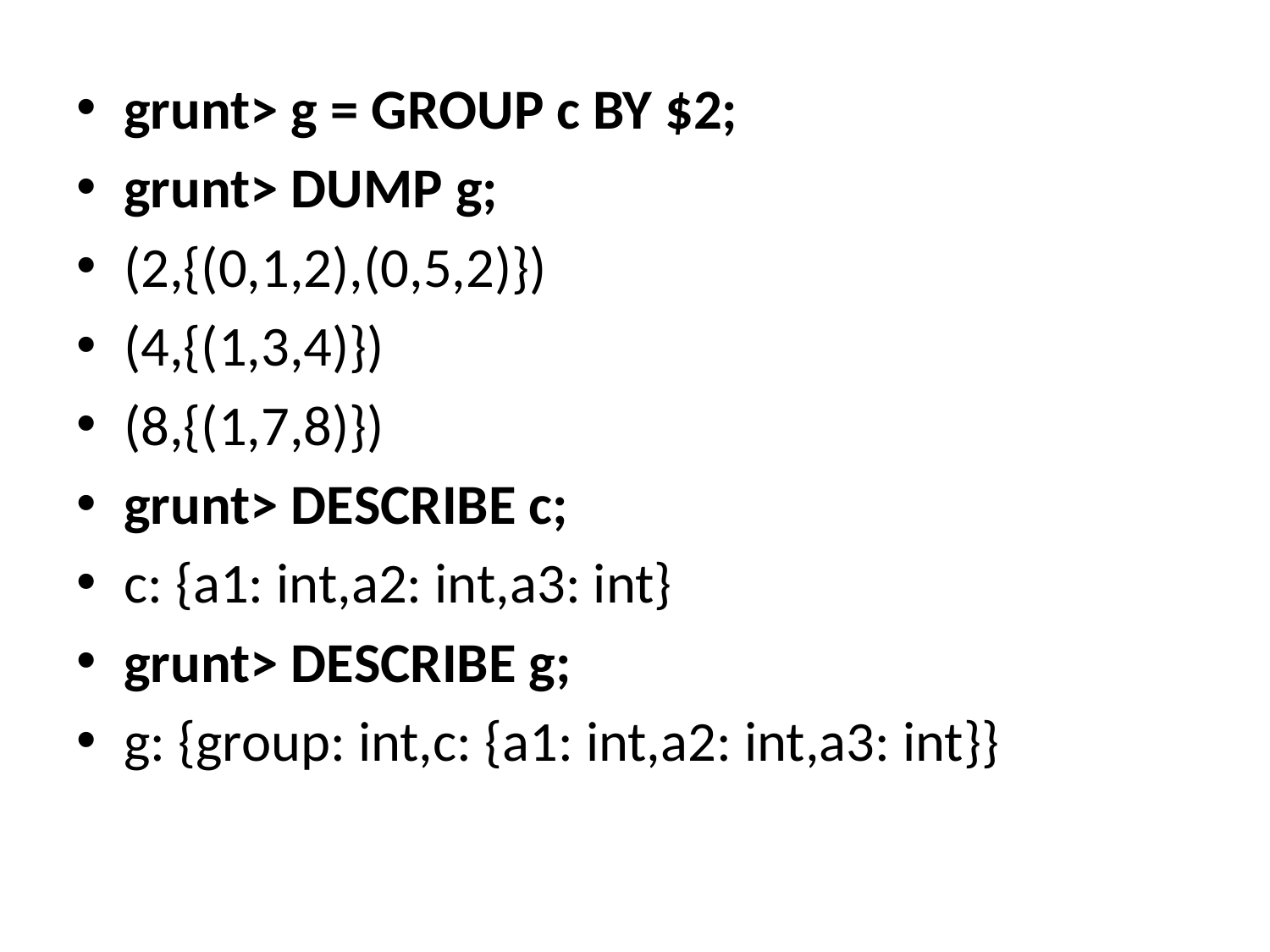

grunt> g = GROUP c BY $2;
grunt> DUMP g;
(2,{(0,1,2),(0,5,2)})
(4,{(1,3,4)})
(8,{(1,7,8)})
grunt> DESCRIBE c;
c: {a1: int,a2: int,a3: int}
grunt> DESCRIBE g;
g: {group: int,c: {a1: int,a2: int,a3: int}}